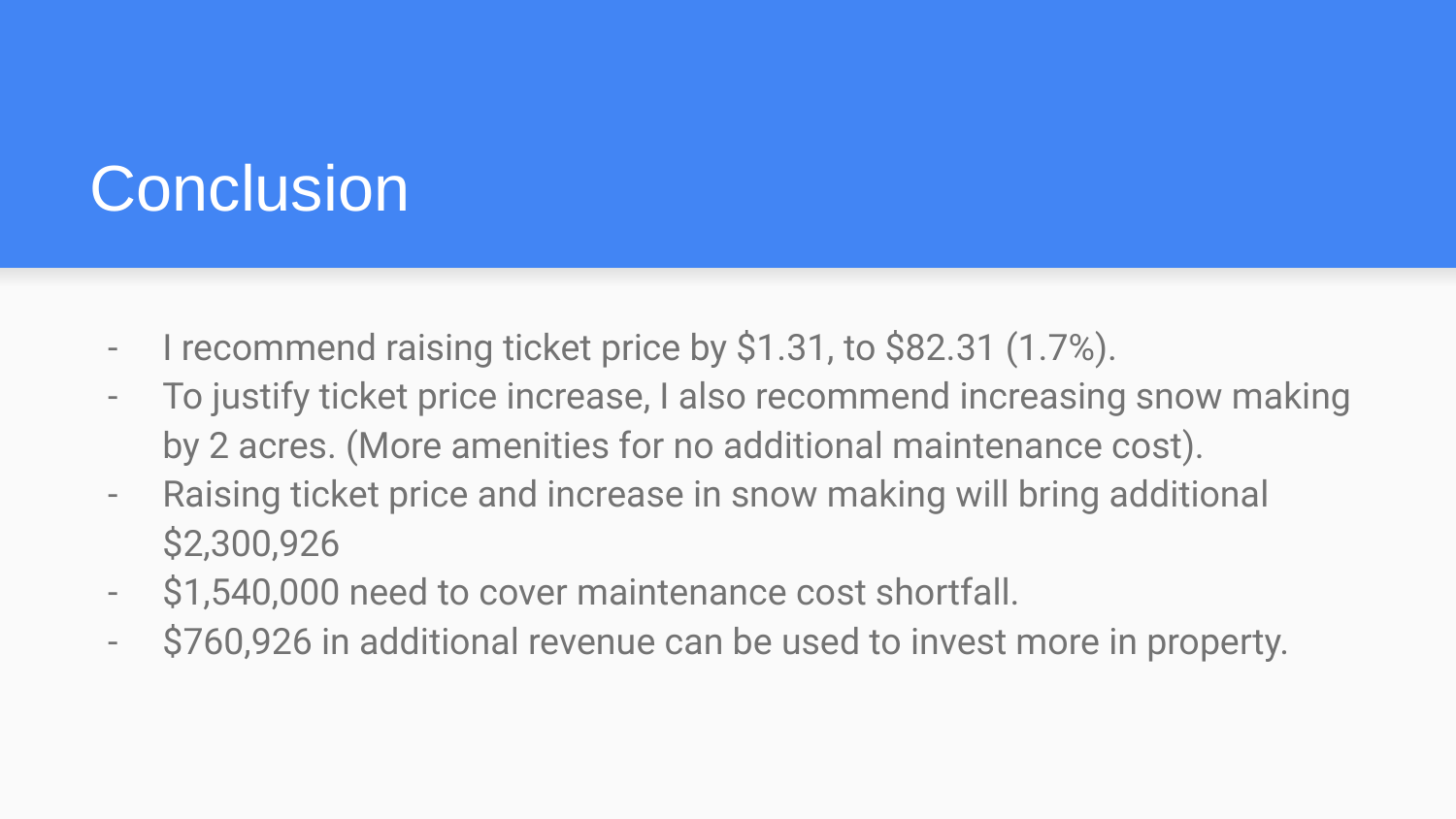

# Conclusion
I recommend raising ticket price by $1.31, to $82.31 (1.7%).
To justify ticket price increase, I also recommend increasing snow making by 2 acres. (More amenities for no additional maintenance cost).
Raising ticket price and increase in snow making will bring additional $2,300,926
$1,540,000 need to cover maintenance cost shortfall.
$760,926 in additional revenue can be used to invest more in property.